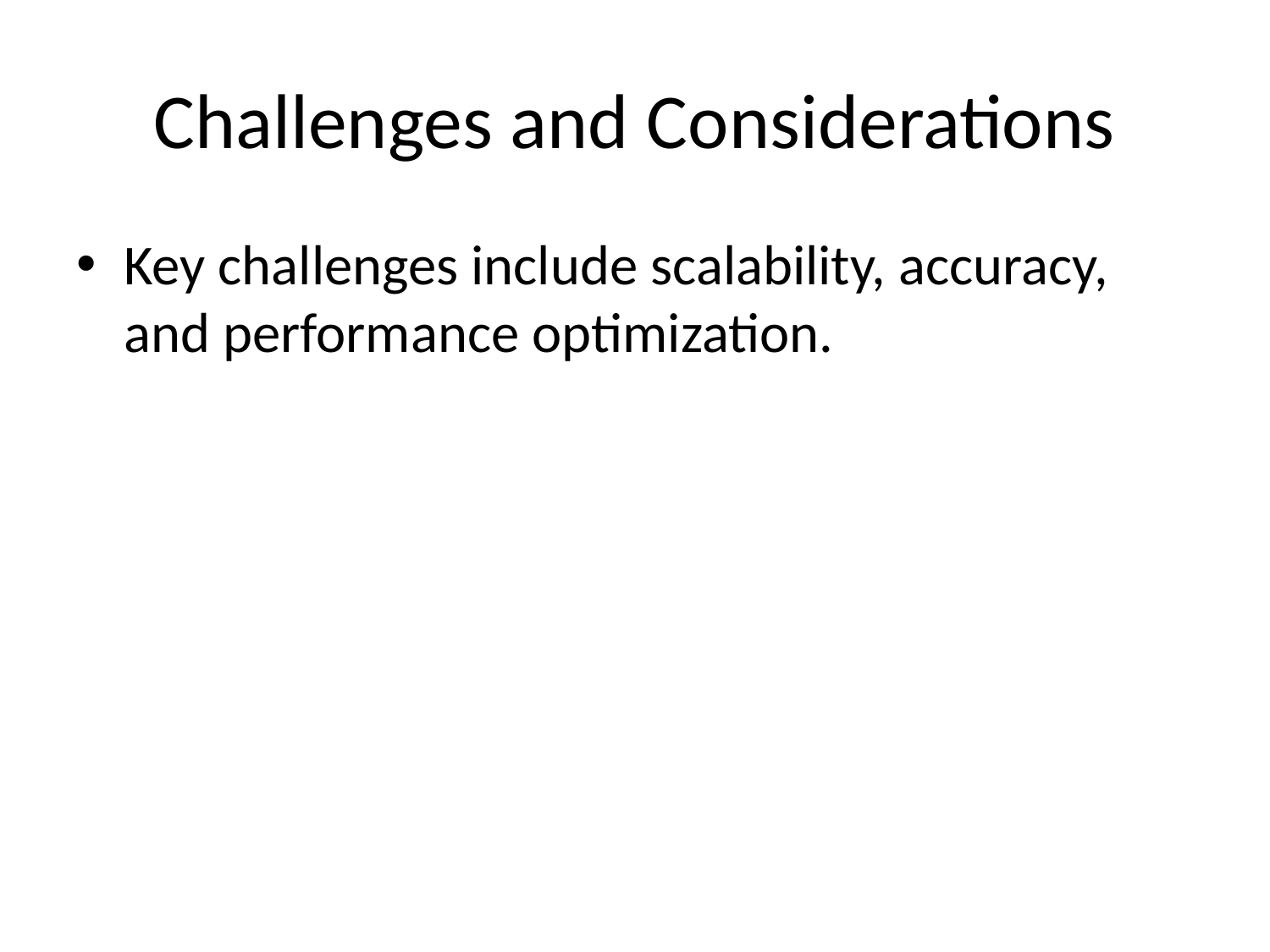

# Challenges and Considerations
Key challenges include scalability, accuracy, and performance optimization.